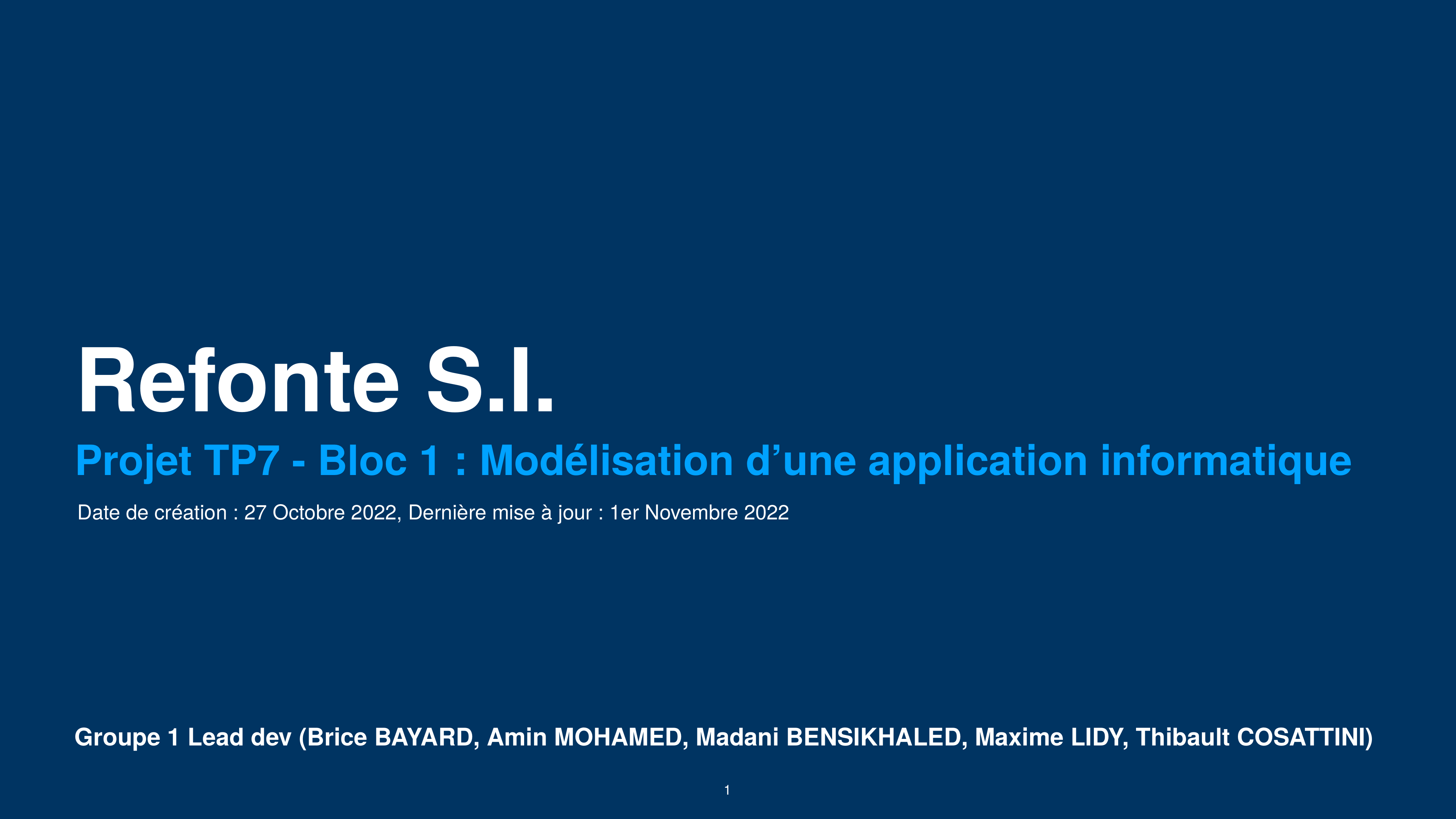

Refonte S.I.
Projet TP7 - Bloc 1 : Modélisation d’une application informatique
Date de création : 27 Octobre 2022, Dernière mise à jour : 1er Novembre 2022
Groupe 1 Lead dev (Brice BAYARD, Amin MOHAMED, Madani BENSIKHALED, Maxime LIDY, Thibault COSATTINI)
1